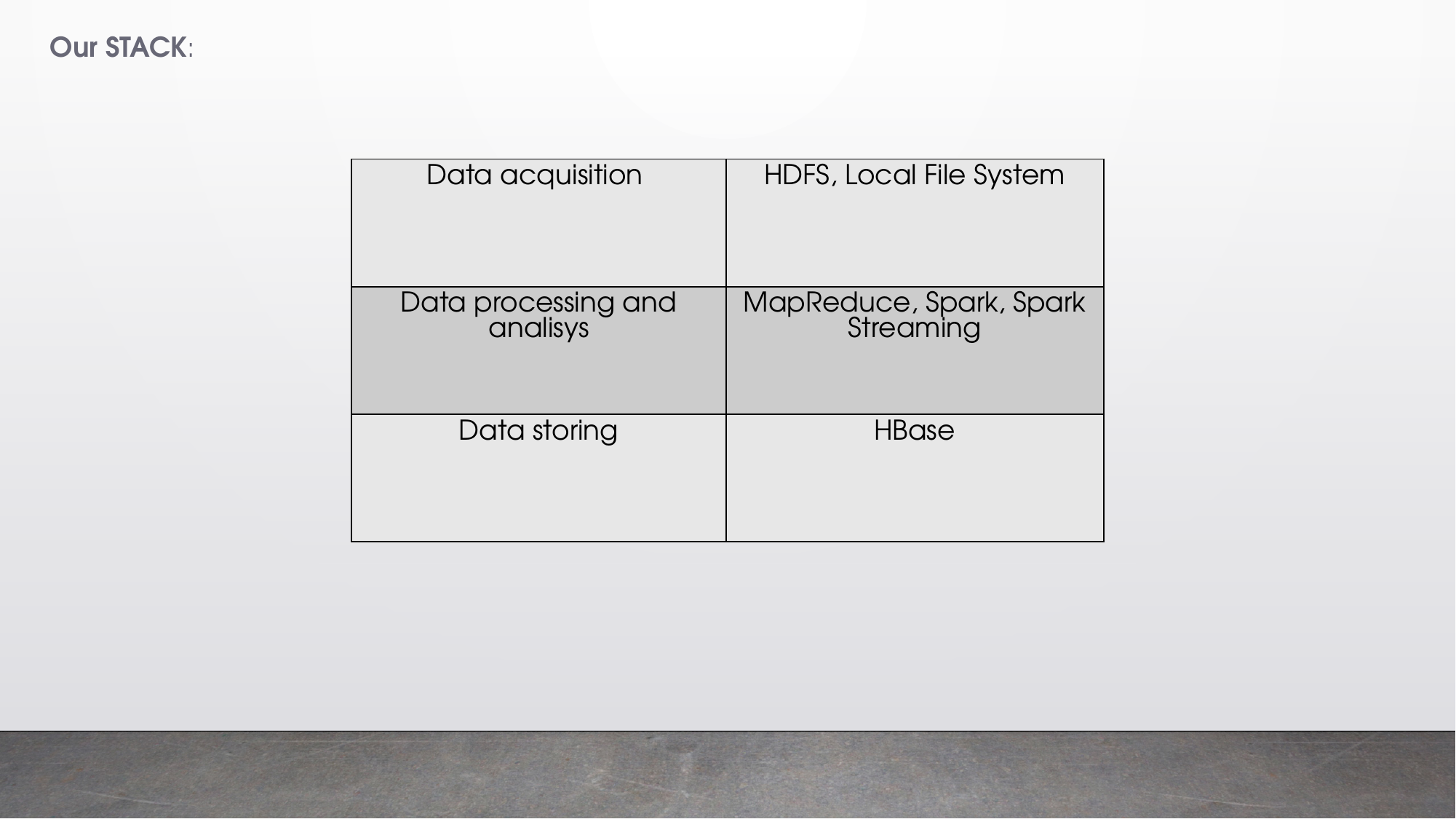

Our STACK:
| Data acquisition | HDFS, Local File System |
| --- | --- |
| Data processing and analisys | MapReduce, Spark, Spark Streaming |
| Data storing | HBase |